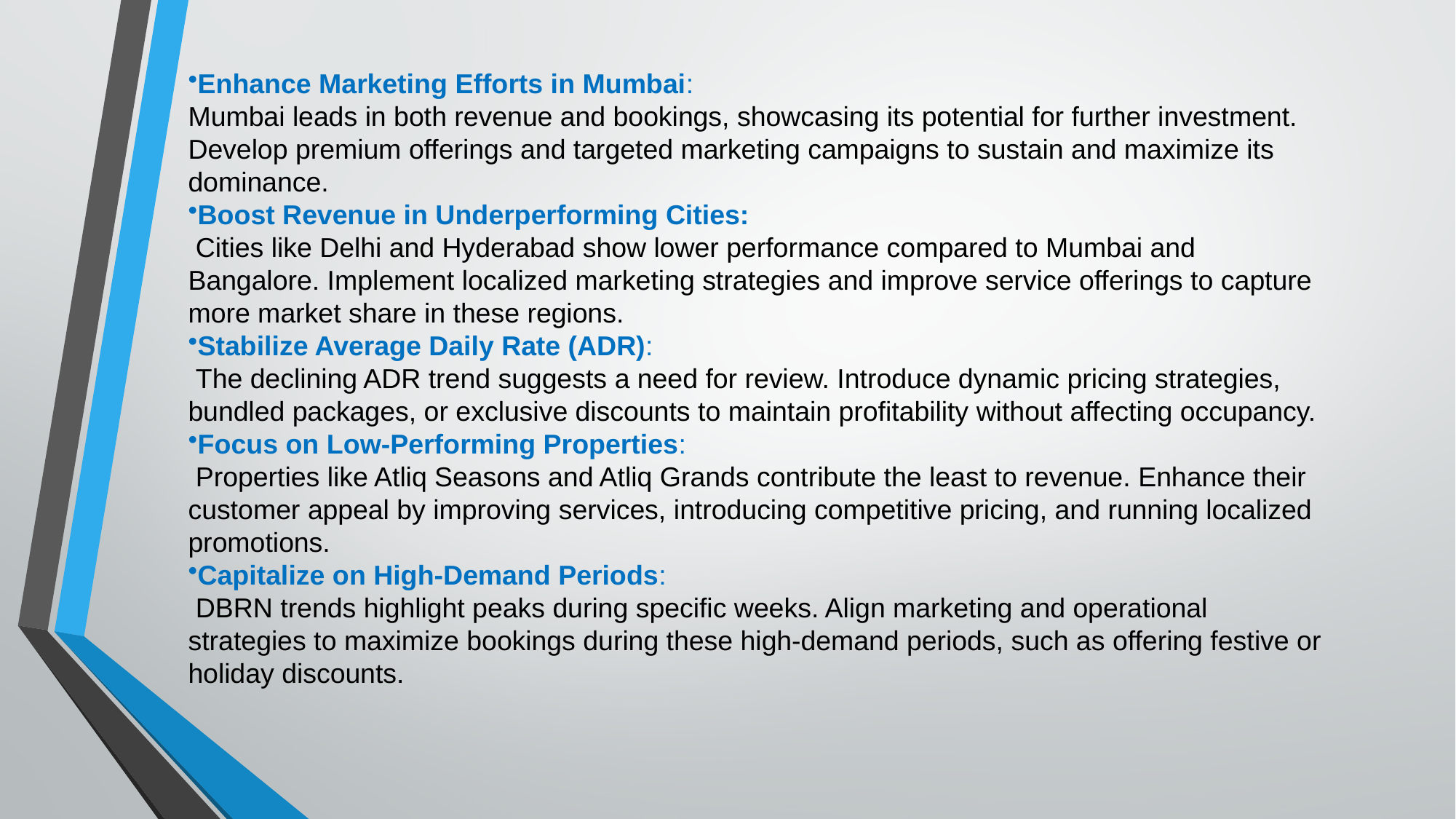

# Enhance Marketing Efforts in Mumbai:
Mumbai leads in both revenue and bookings, showcasing its potential for further investment. Develop premium offerings and targeted marketing campaigns to sustain and maximize its dominance.
Boost Revenue in Underperforming Cities:
 Cities like Delhi and Hyderabad show lower performance compared to Mumbai and Bangalore. Implement localized marketing strategies and improve service offerings to capture more market share in these regions.
Stabilize Average Daily Rate (ADR):
 The declining ADR trend suggests a need for review. Introduce dynamic pricing strategies, bundled packages, or exclusive discounts to maintain profitability without affecting occupancy.
Focus on Low-Performing Properties:
 Properties like Atliq Seasons and Atliq Grands contribute the least to revenue. Enhance their customer appeal by improving services, introducing competitive pricing, and running localized promotions.
Capitalize on High-Demand Periods:
 DBRN trends highlight peaks during specific weeks. Align marketing and operational strategies to maximize bookings during these high-demand periods, such as offering festive or holiday discounts.